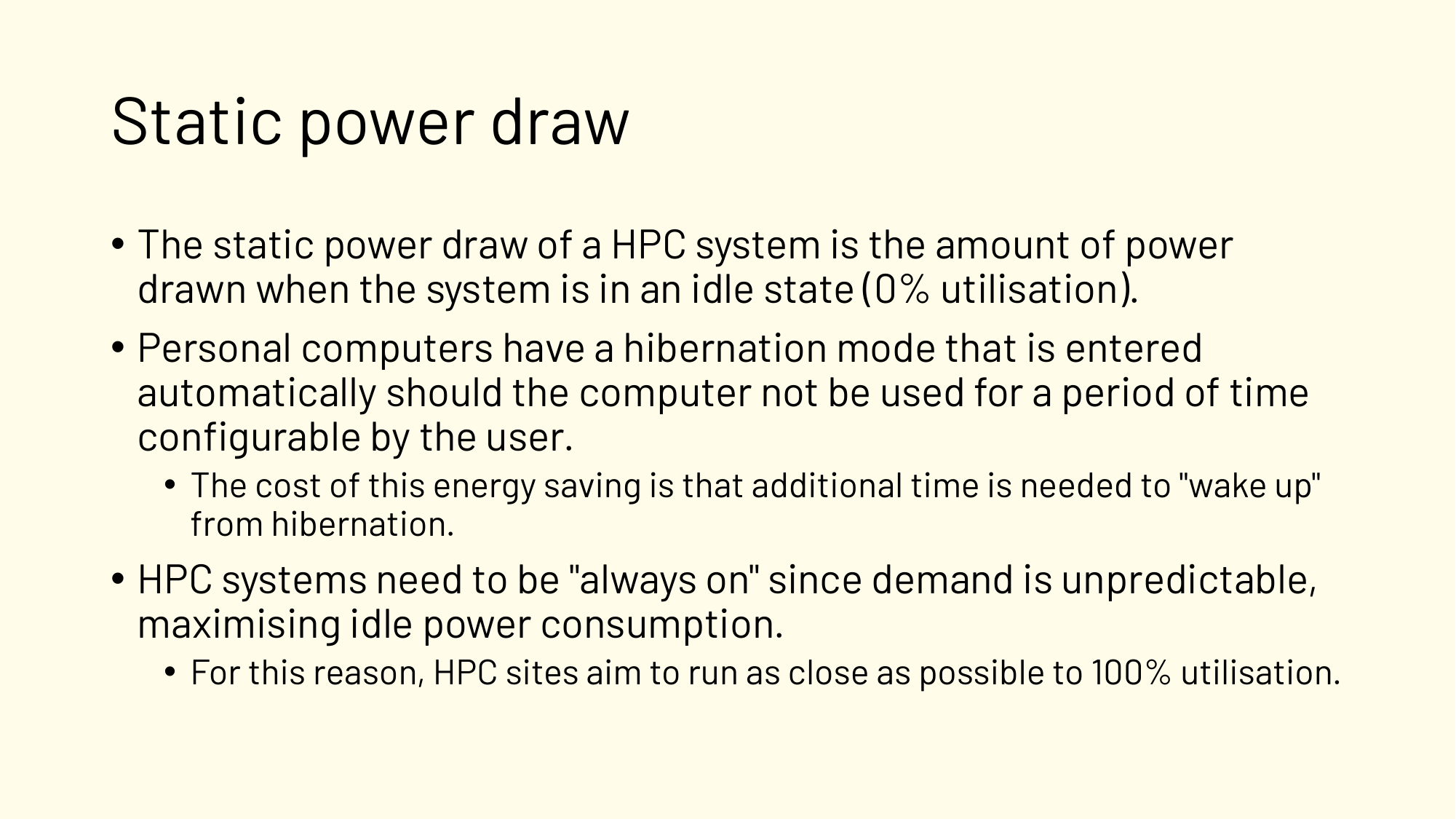

# Static power draw
The static power draw of a HPC system is the amount of power drawn when the system is in an idle state (0% utilisation).
Personal computers have a hibernation mode that is entered automatically should the computer not be used for a period of time configurable by the user.
The cost of this energy saving is that additional time is needed to "wake up" from hibernation.
HPC systems need to be "always on" since demand is unpredictable, maximising idle power consumption.
For this reason, HPC sites aim to run as close as possible to 100% utilisation.